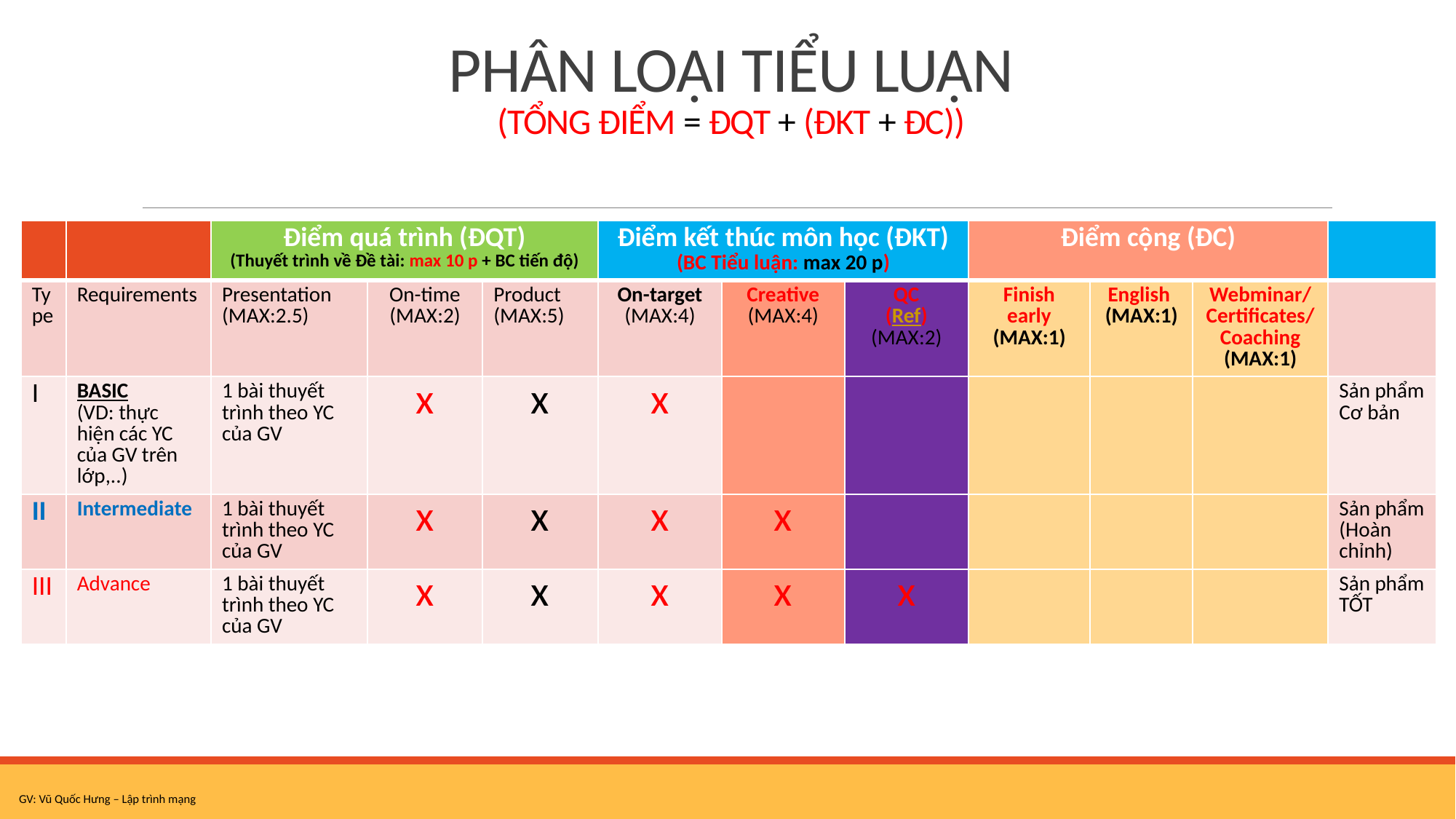

# PHÂN LOẠI TIỂU LUẬN (TỔNG ĐIỂM = ĐQT + (ĐKT + ĐC))
|  |  | Điểm quá trình (ĐQT) (Thuyết trình về Đề tài: max 10 p + BC tiến độ) |  |  | Điểm kết thúc môn học (ĐKT) (BC Tiểu luận: max 20 p) |  |  | Điểm cộng (ĐC) |  |  |  |
| --- | --- | --- | --- | --- | --- | --- | --- | --- | --- | --- | --- |
| Type | Requirements | Presentation (MAX:2.5) | On-time (MAX:2) | Product (MAX:5) | On-target (MAX:4) | Creative (MAX:4) | QC (Ref) (MAX:2) | Finish early (MAX:1) | English (MAX:1) | Webminar/ Certificates/Coaching (MAX:1) |  |
| I | BASIC (VD: thực hiện các YC của GV trên lớp,..) | 1 bài thuyết trình theo YC của GV | x | x | x |  |  |  |  |  | Sản phẩm Cơ bản |
| II | Intermediate | 1 bài thuyết trình theo YC của GV | x | x | x | x |  |  |  |  | Sản phẩm (Hoàn chỉnh) |
| III | Advance | 1 bài thuyết trình theo YC của GV | x | x | x | x | x |  |  |  | Sản phẩm TỐT |